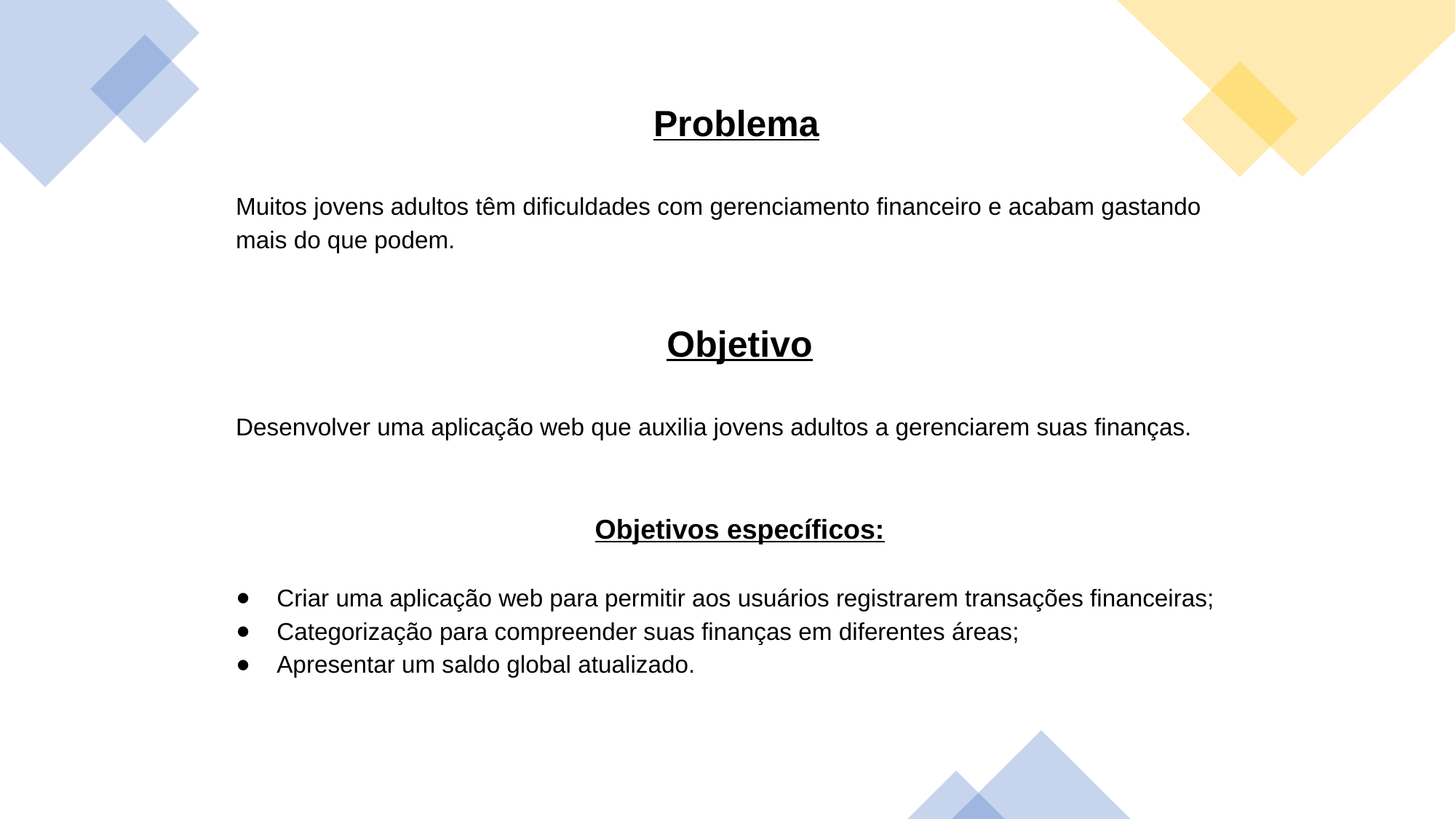

Problema

Muitos jovens adultos têm dificuldades com gerenciamento financeiro e acabam gastando mais do que podem.

Objetivo

Desenvolver uma aplicação web que auxilia jovens adultos a gerenciarem suas finanças.

Objetivos específicos:

Criar uma aplicação web para permitir aos usuários registrarem transações financeiras;
Categorização para compreender suas finanças em diferentes áreas;
Apresentar um saldo global atualizado.